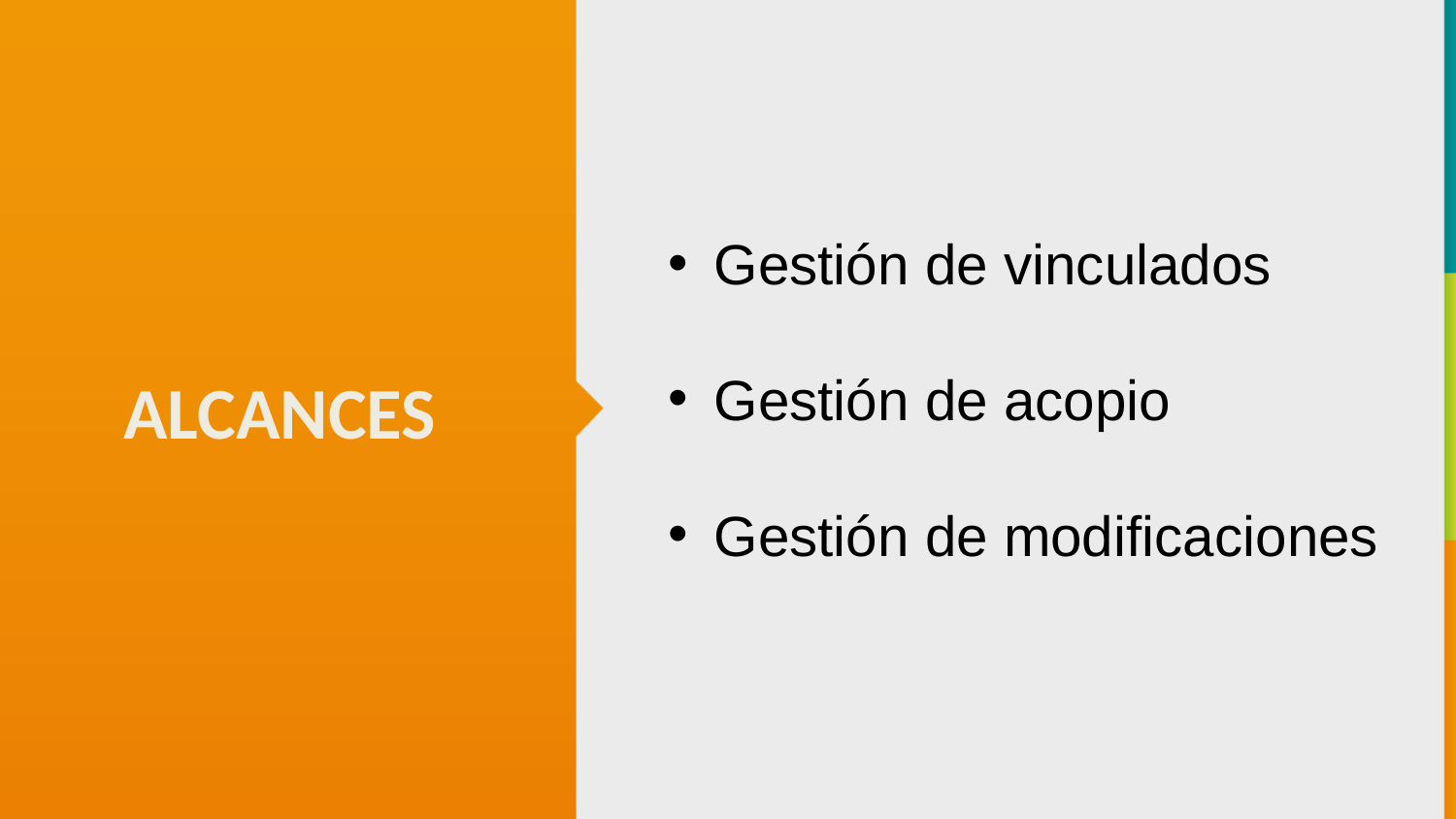

Gestión de vinculados

Gestión de acopio

Gestión de modificaciones

ALCANCES